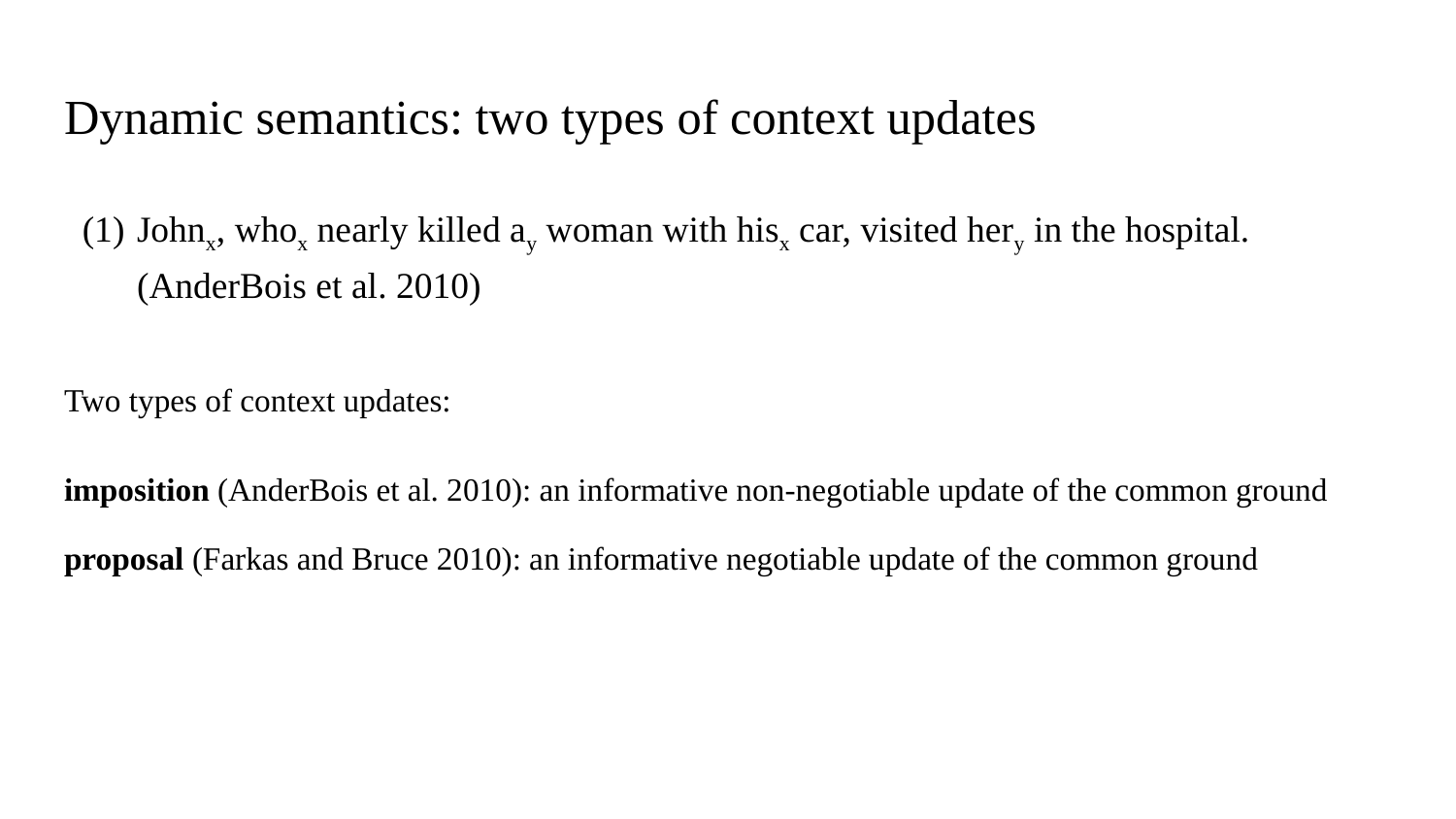

# Dynamic semantics: two types of context updates
Johnx, whox nearly killed ay woman with hisx car, visited hery in the hospital. (AnderBois et al. 2010)

Two types of context updates:

imposition (AnderBois et al. 2010): an informative non-negotiable update of the common ground
proposal (Farkas and Bruce 2010): an informative negotiable update of the common ground